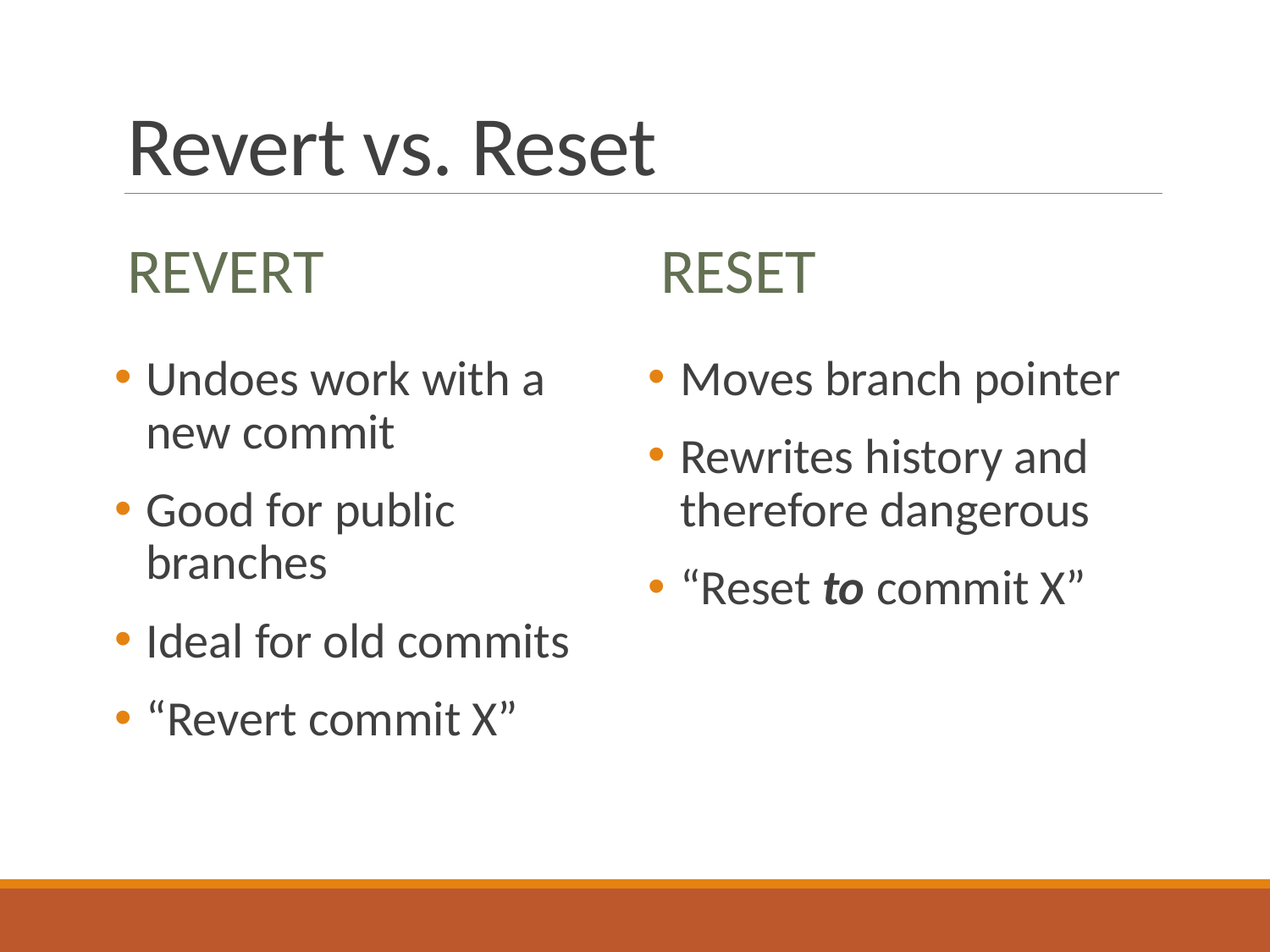

# Revert vs. Reset
Revert
Reset
Undoes work with a new commit
Good for public branches
Ideal for old commits
“Revert commit X”
Moves branch pointer
Rewrites history and therefore dangerous
“Reset to commit X”